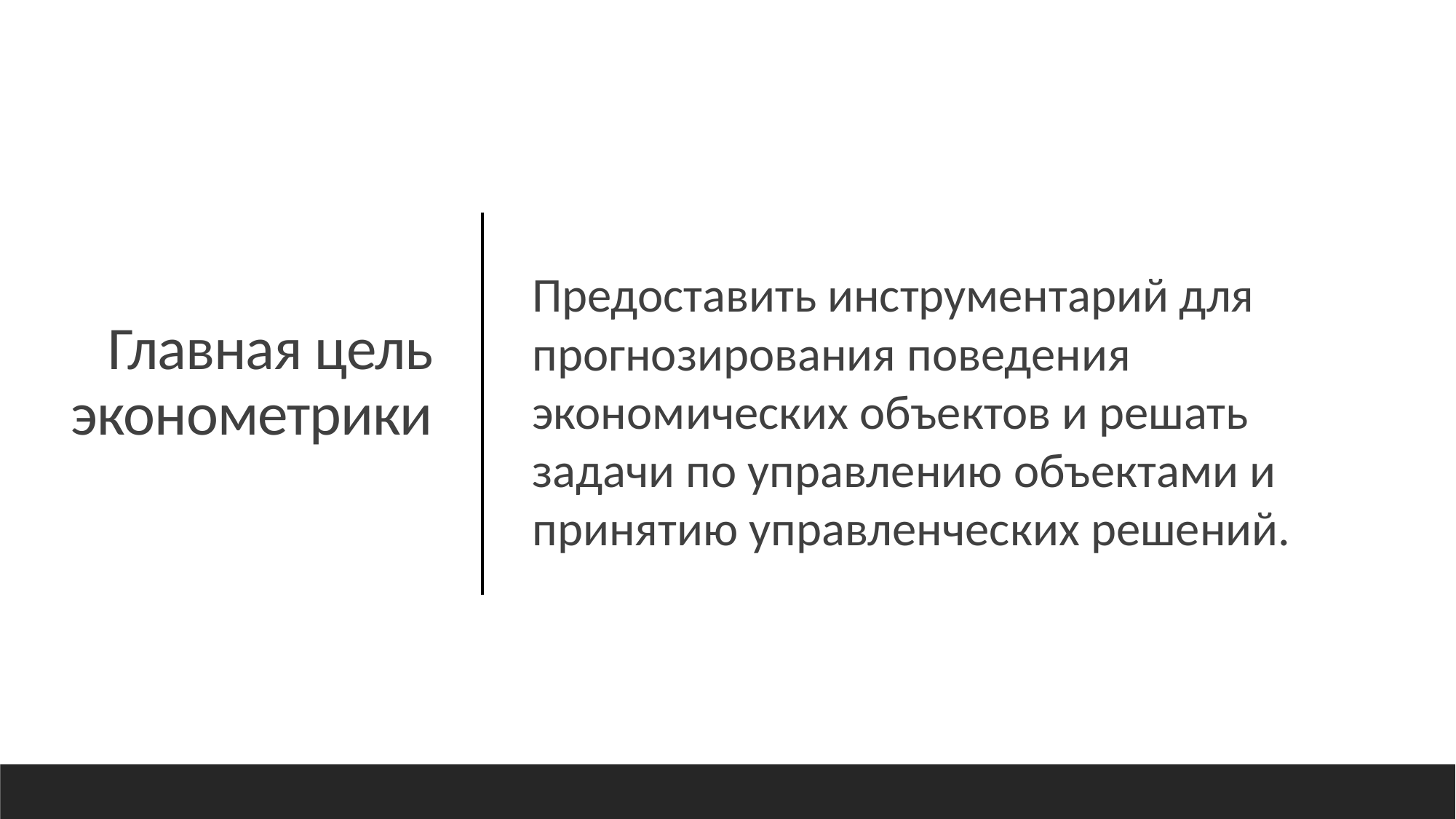

# Главная цель эконометрики
Предоставить инструментарий для прогнозирования поведения экономических объектов и решать задачи по управлению объектами и принятию управленческих решений.

11